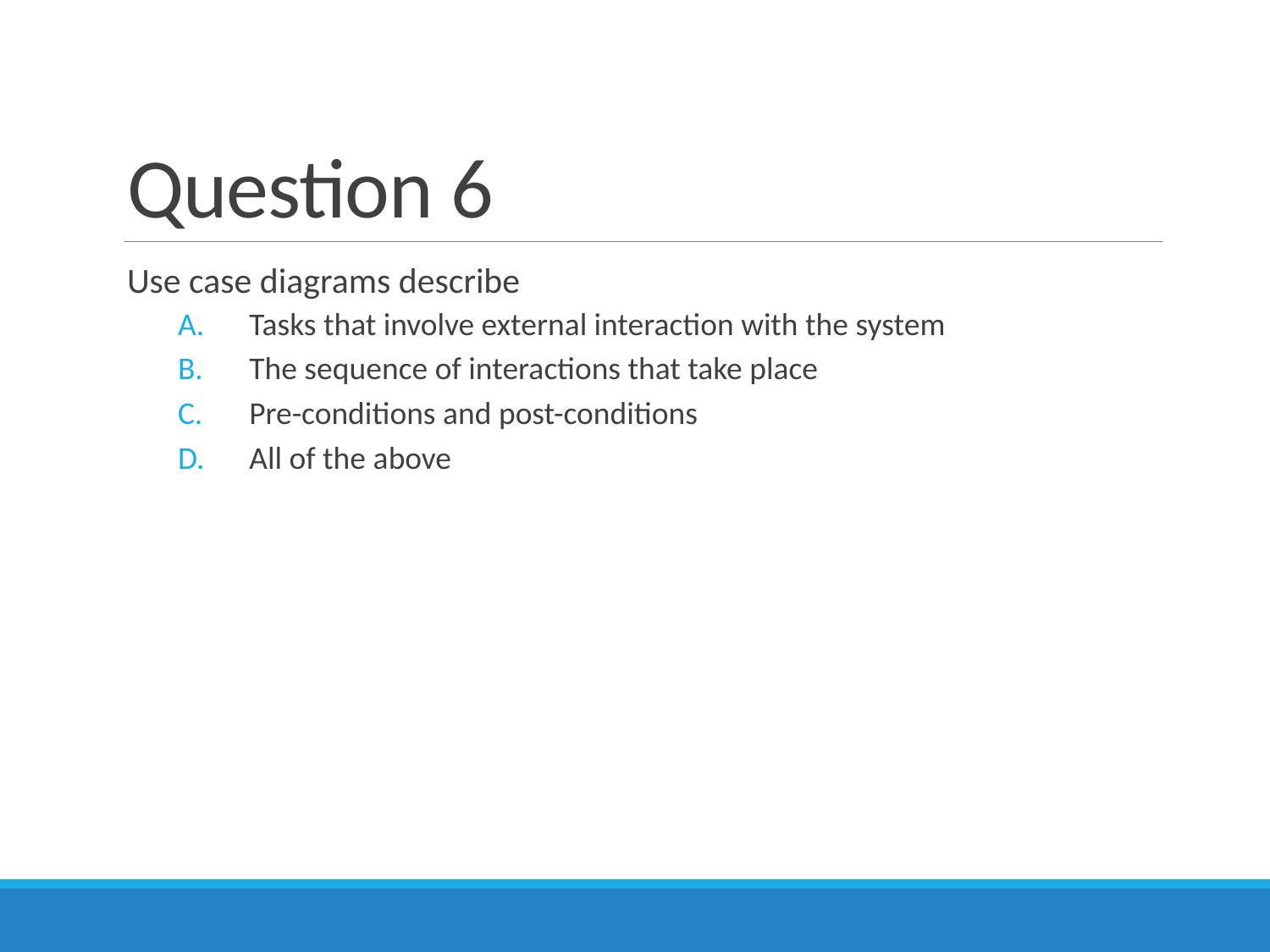

# Question 6
Use case diagrams describe
Tasks that involve external interaction with the system
The sequence of interactions that take place
Pre-conditions and post-conditions
All of the above